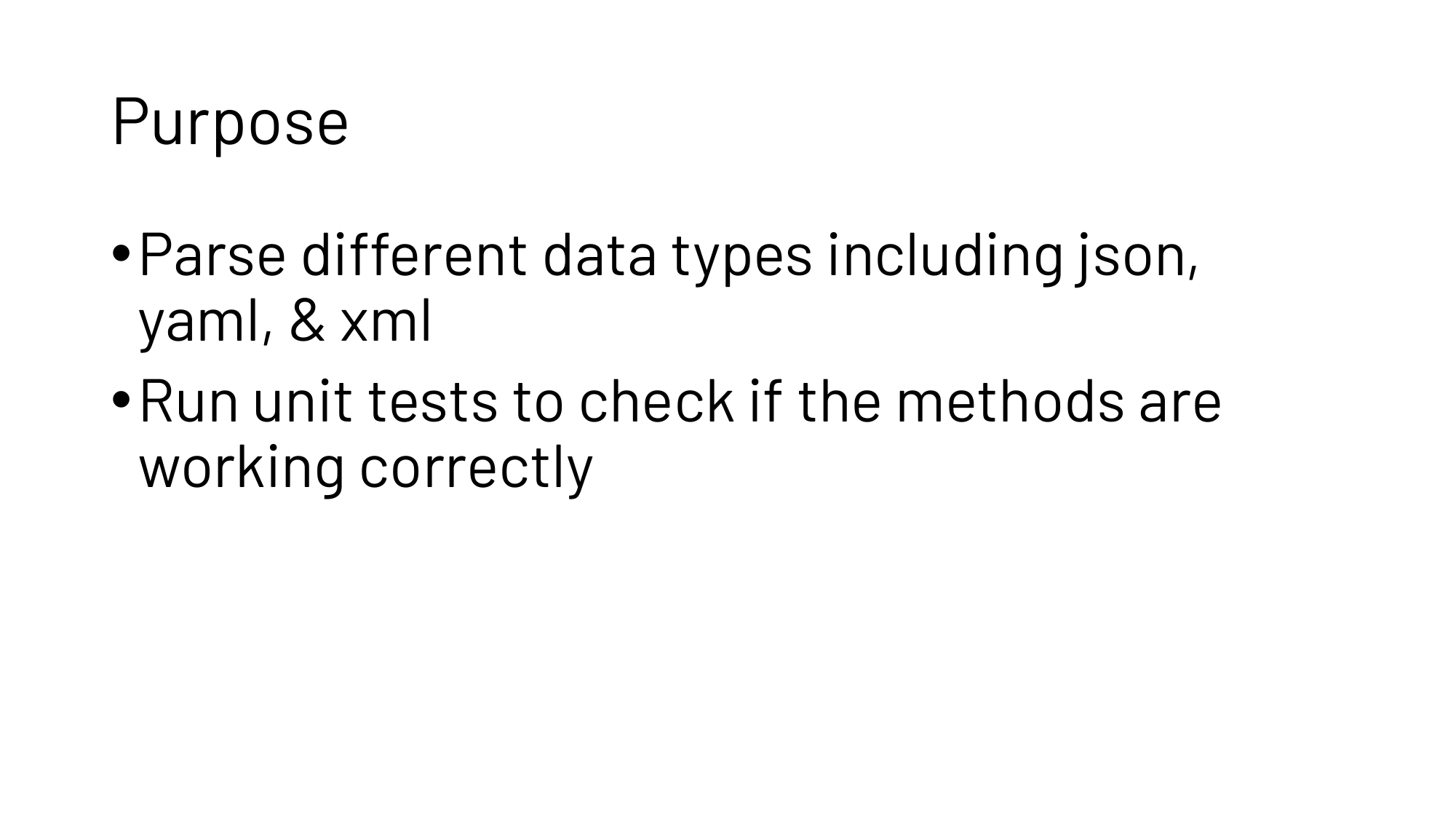

# Purpose
Parse different data types including json, yaml, & xml
Run unit tests to check if the methods are working correctly